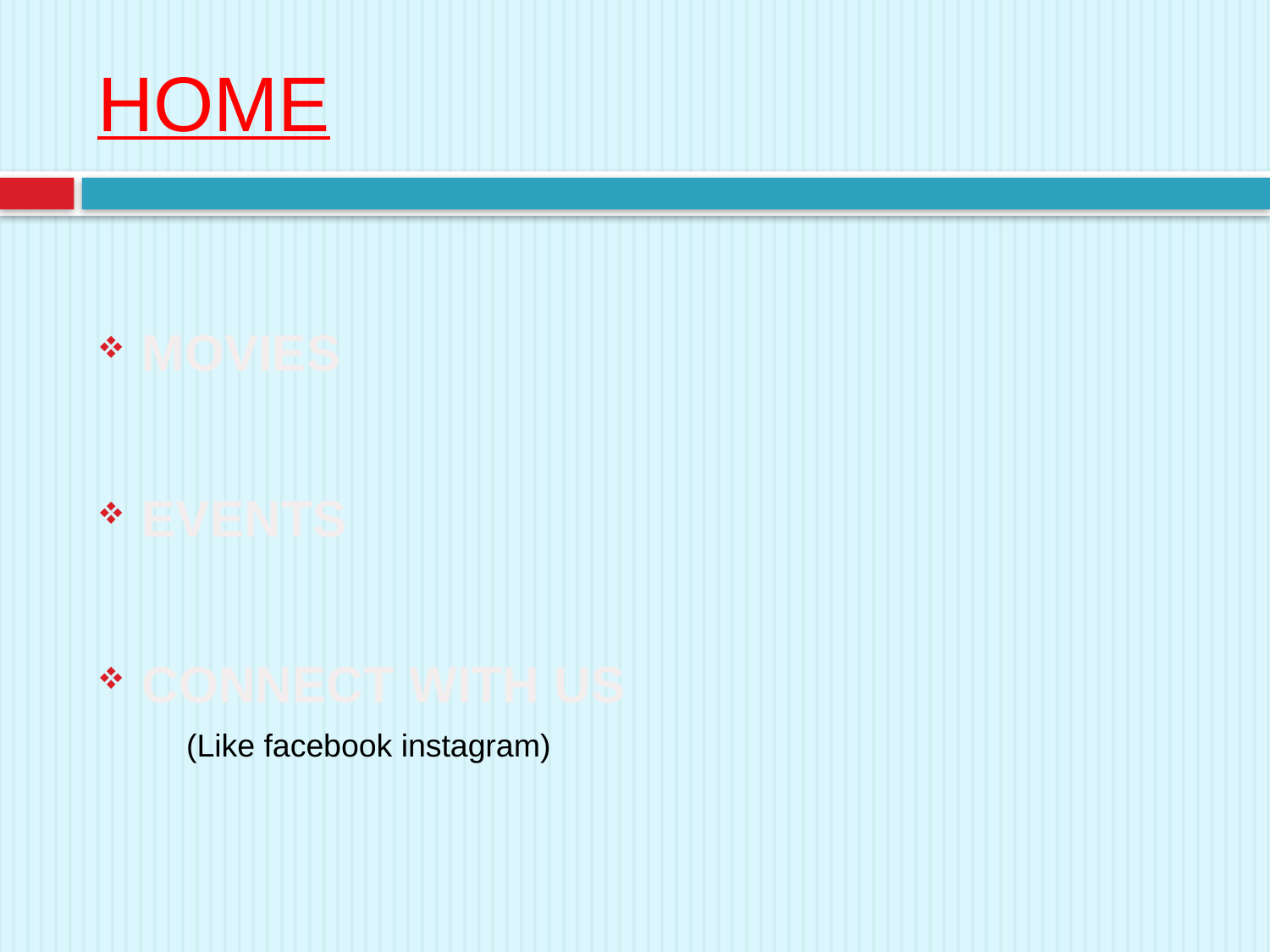

# HOME
MOVIES
EVENTS
CONNECT WITH US
          (Like facebook instagram)